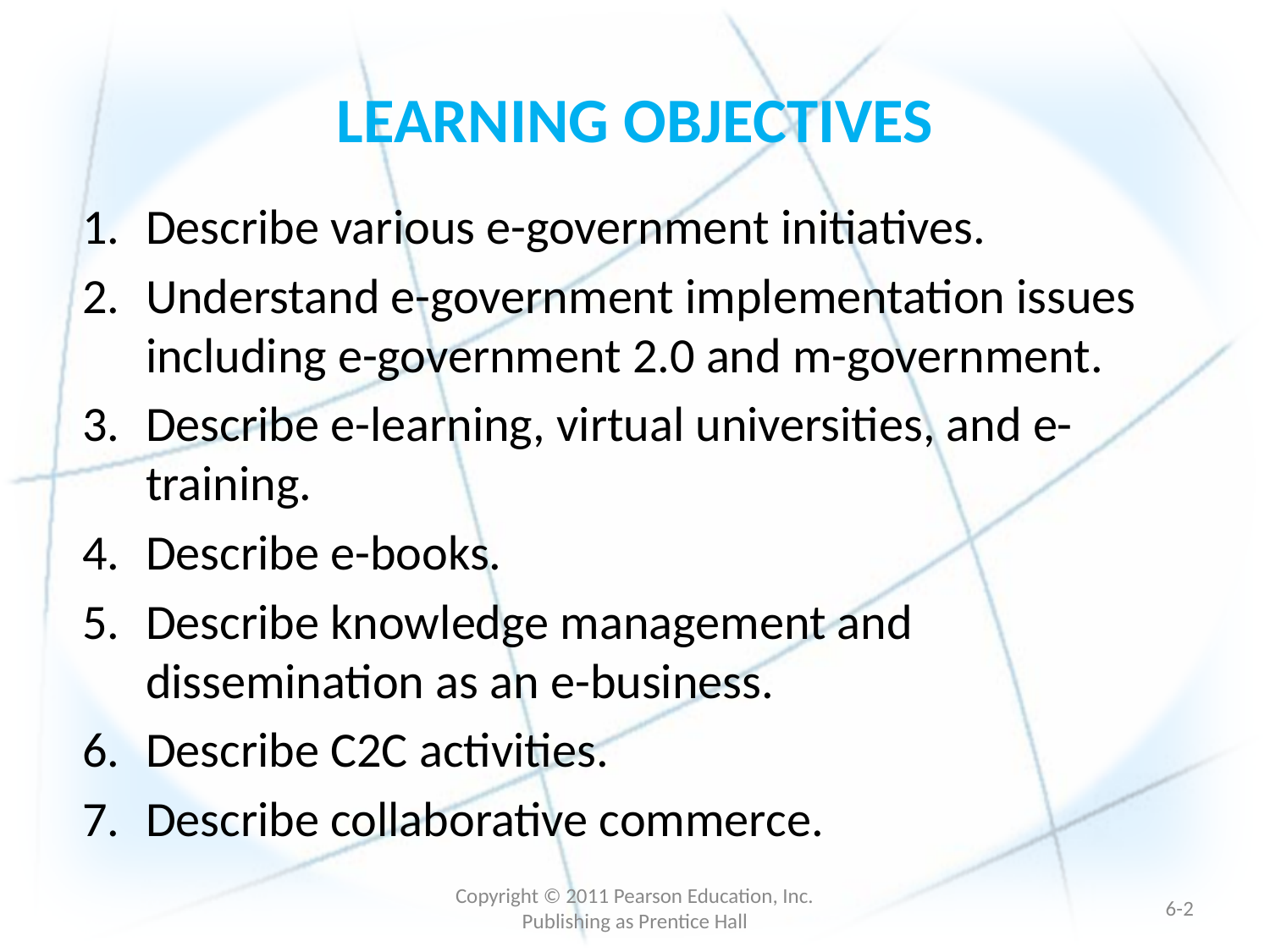

# LEARNING OBJECTIVES
Describe various e-government initiatives.
Understand e-government implementation issues including e-government 2.0 and m-government.
Describe e-learning, virtual universities, and e-training.
Describe e-books.
Describe knowledge management and dissemination as an e-business.
Describe C2C activities.
Describe collaborative commerce.
Copyright © 2011 Pearson Education, Inc. Publishing as Prentice Hall
6-2